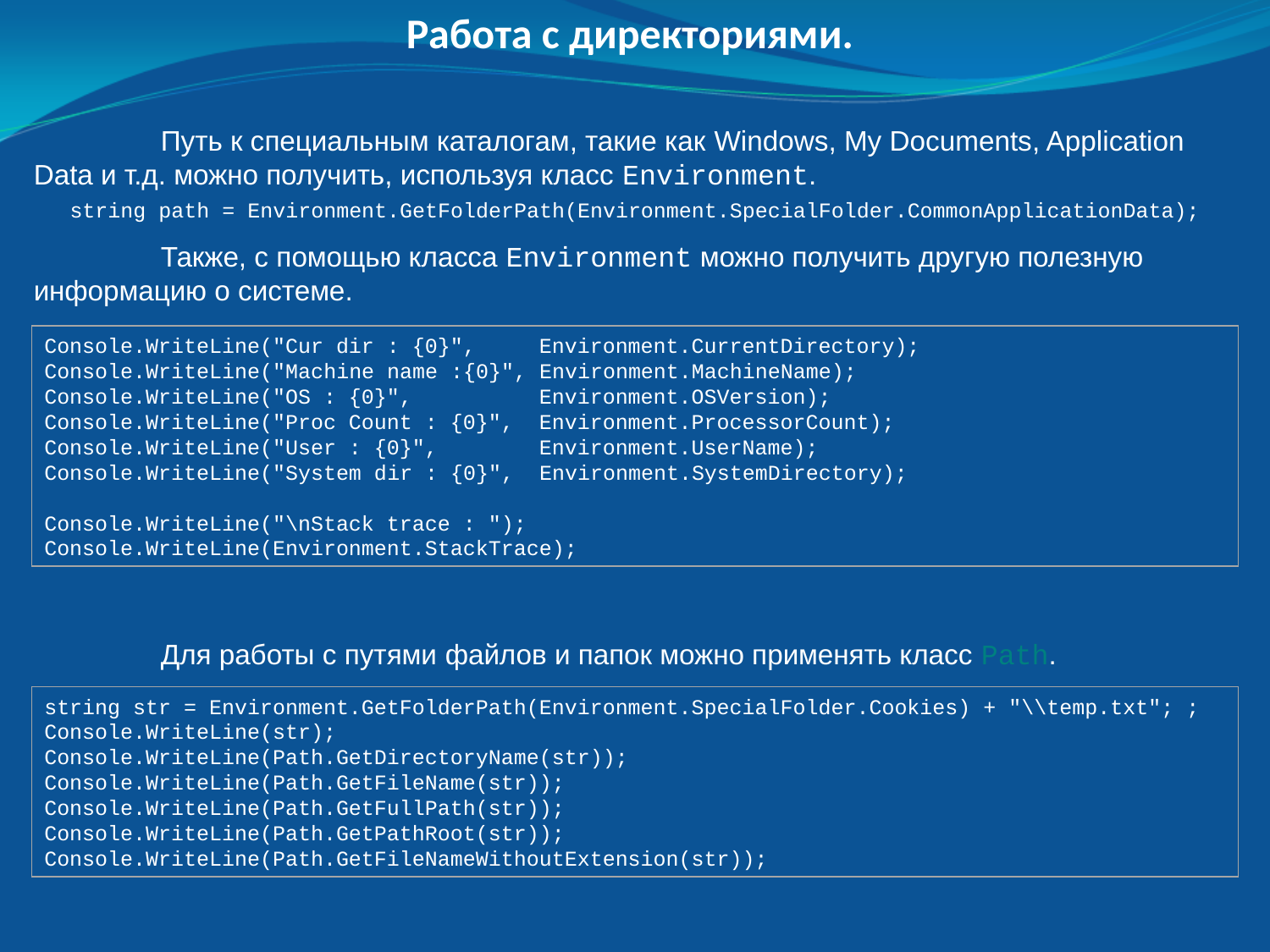

Работа с директориями.
	Путь к специальным каталогам, такие как Windows, My Documents, Application Data и т.д. можно получить, используя класс Environment.
string path = Environment.GetFolderPath(Environment.SpecialFolder.CommonApplicationData);

	Также, с помощью класса Environment можно получить другую полезную информацию о системе.
Console.WriteLine("Cur dir : {0}",     Environment.CurrentDirectory);
Console.WriteLine("Machine name :{0}", Environment.MachineName);
Console.WriteLine("OS : {0}",          Environment.OSVersion);
Console.WriteLine("Proc Count : {0}",  Environment.ProcessorCount);
Console.WriteLine("User : {0}",        Environment.UserName);
Console.WriteLine("System dir : {0}",  Environment.SystemDirectory);

Console.WriteLine("\nStack trace : ");
Console.WriteLine(Environment.StackTrace);
	Для работы с путями файлов и папок можно применять класс Path.
string str = Environment.GetFolderPath(Environment.SpecialFolder.Cookies) + "\\temp.txt"; ;
Console.WriteLine(str);
Console.WriteLine(Path.GetDirectoryName(str));
Console.WriteLine(Path.GetFileName(str));
Console.WriteLine(Path.GetFullPath(str));
Console.WriteLine(Path.GetPathRoot(str));
Console.WriteLine(Path.GetFileNameWithoutExtension(str));